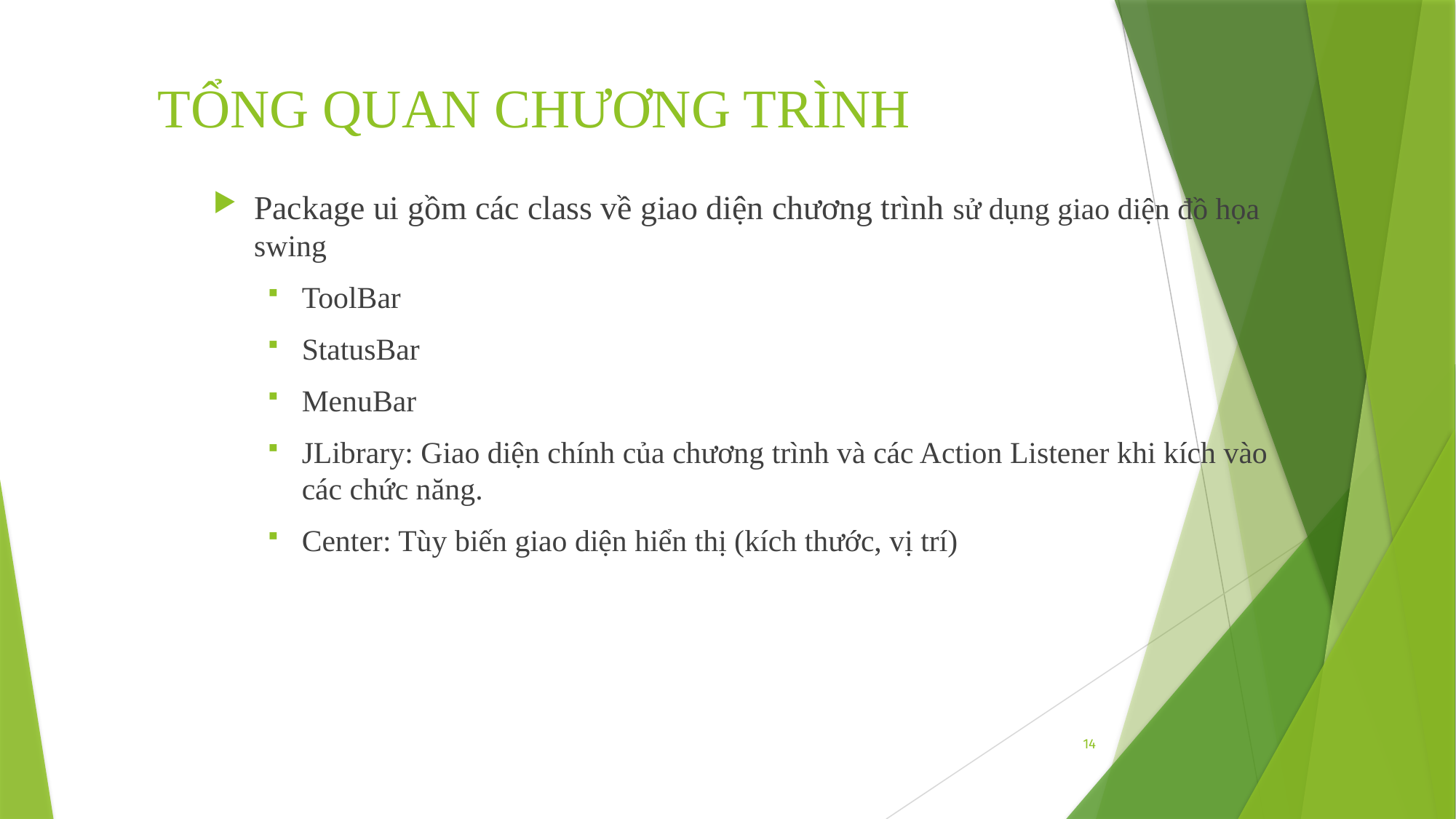

# TỔNG QUAN CHƯƠNG TRÌNH
Package ui gồm các class về giao diện chương trình sử dụng giao diện đồ họa swing
ToolBar
StatusBar
MenuBar
JLibrary: Giao diện chính của chương trình và các Action Listener khi kích vào các chức năng.
Center: Tùy biến giao diện hiển thị (kích thước, vị trí)

14